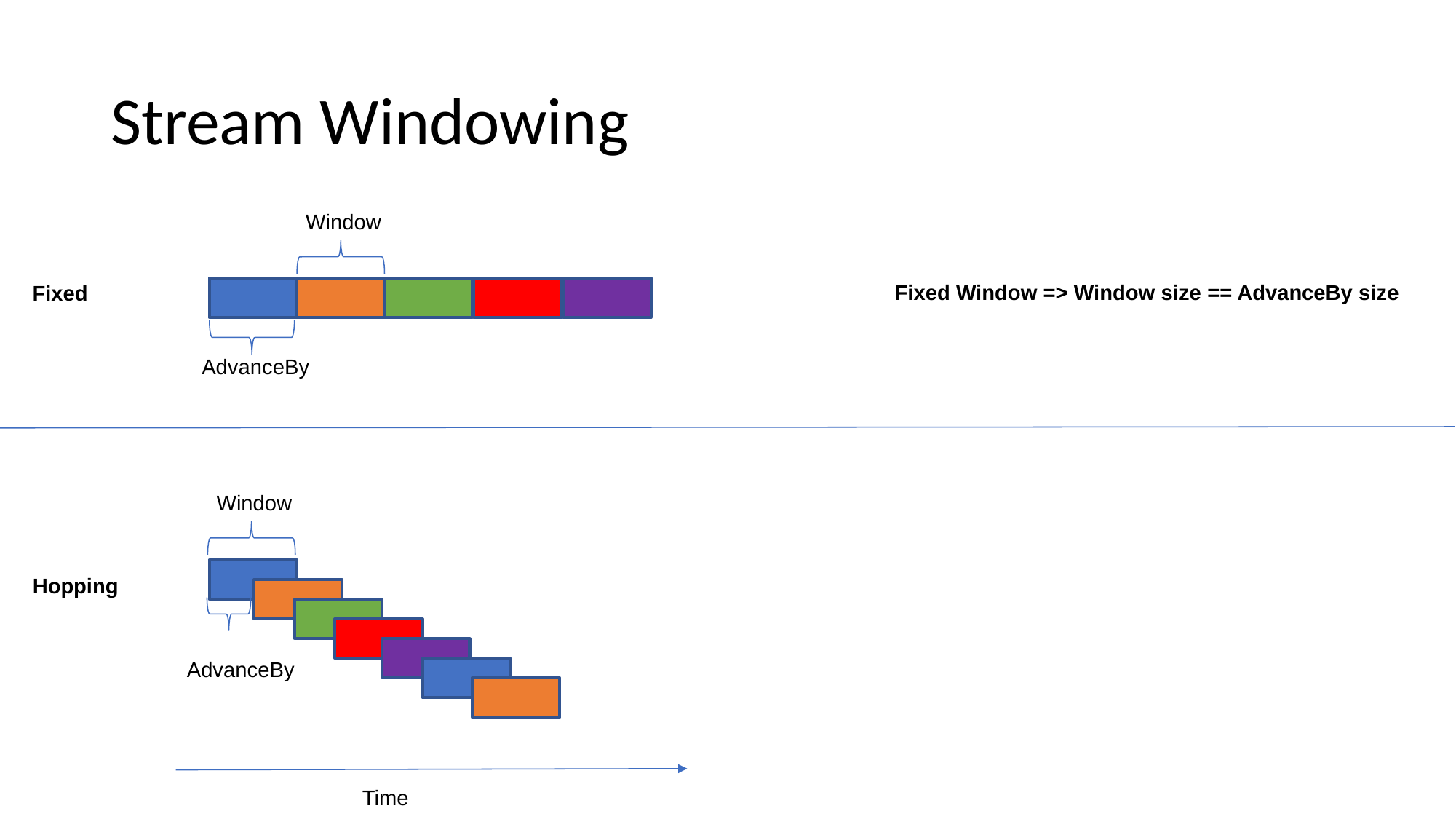

# Stream Windowing
Window

Fixed Window => Window size == AdvanceBy size
Fixed

AdvanceBy
Window

Hopping

AdvanceBy

Time